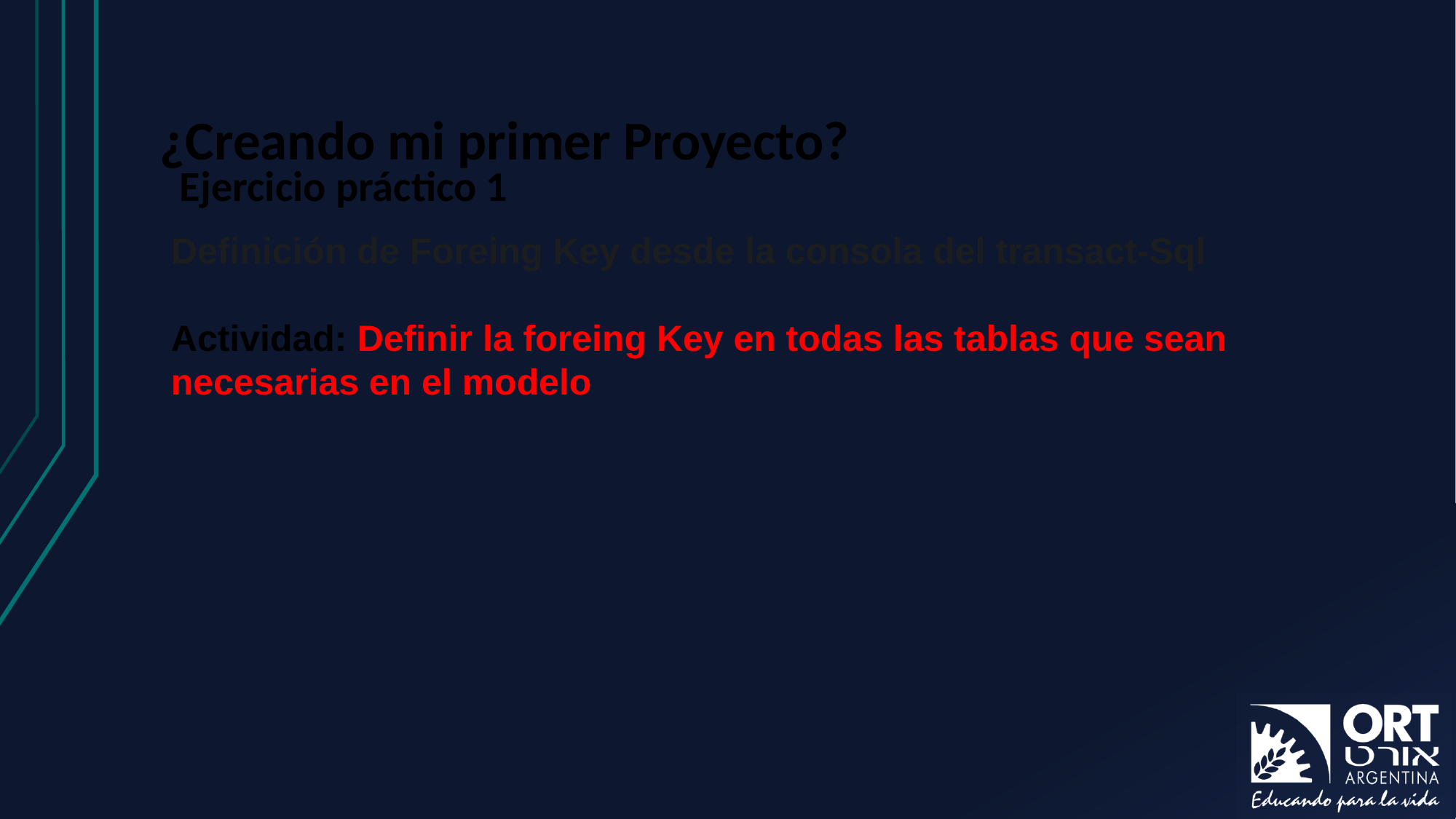

# ¿Creando mi primer Proyecto?
Ejercicio práctico 1
Definición de Foreing Key desde la consola del transact-Sql

Actividad: Definir la foreing Key en todas las tablas que sean necesarias en el modelo